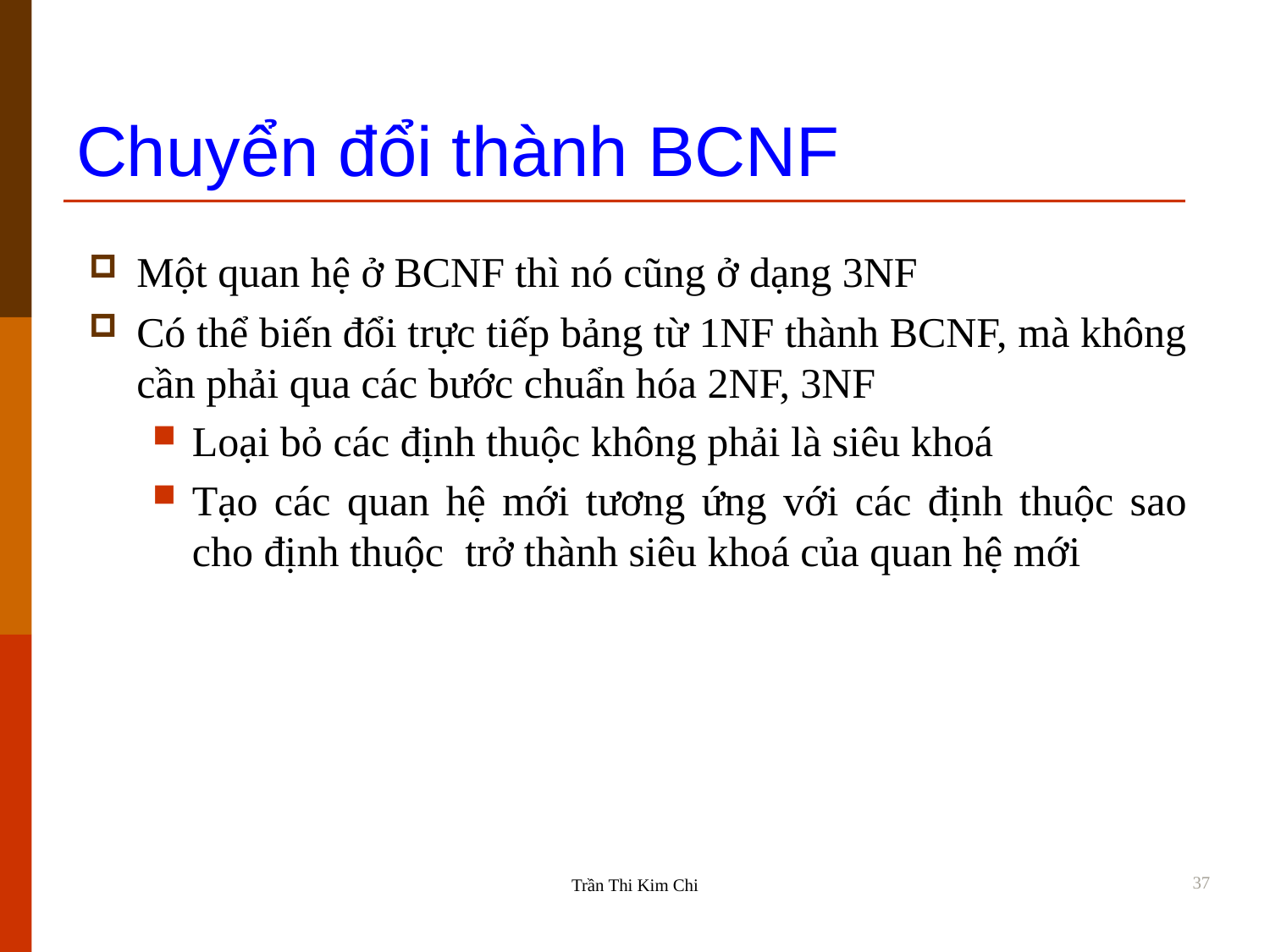

Chuyển đổi thành BCNF
Một quan hệ ở BCNF thì nó cũng ở dạng 3NF
Có thể biến đổi trực tiếp bảng từ 1NF thành BCNF, mà không cần phải qua các bước chuẩn hóa 2NF, 3NF
Loại bỏ các định thuộc không phải là siêu khoá
Tạo các quan hệ mới tương ứng với các định thuộc sao cho định thuộc  trở thành siêu khoá của quan hệ mới
37
Trần Thi Kim Chi